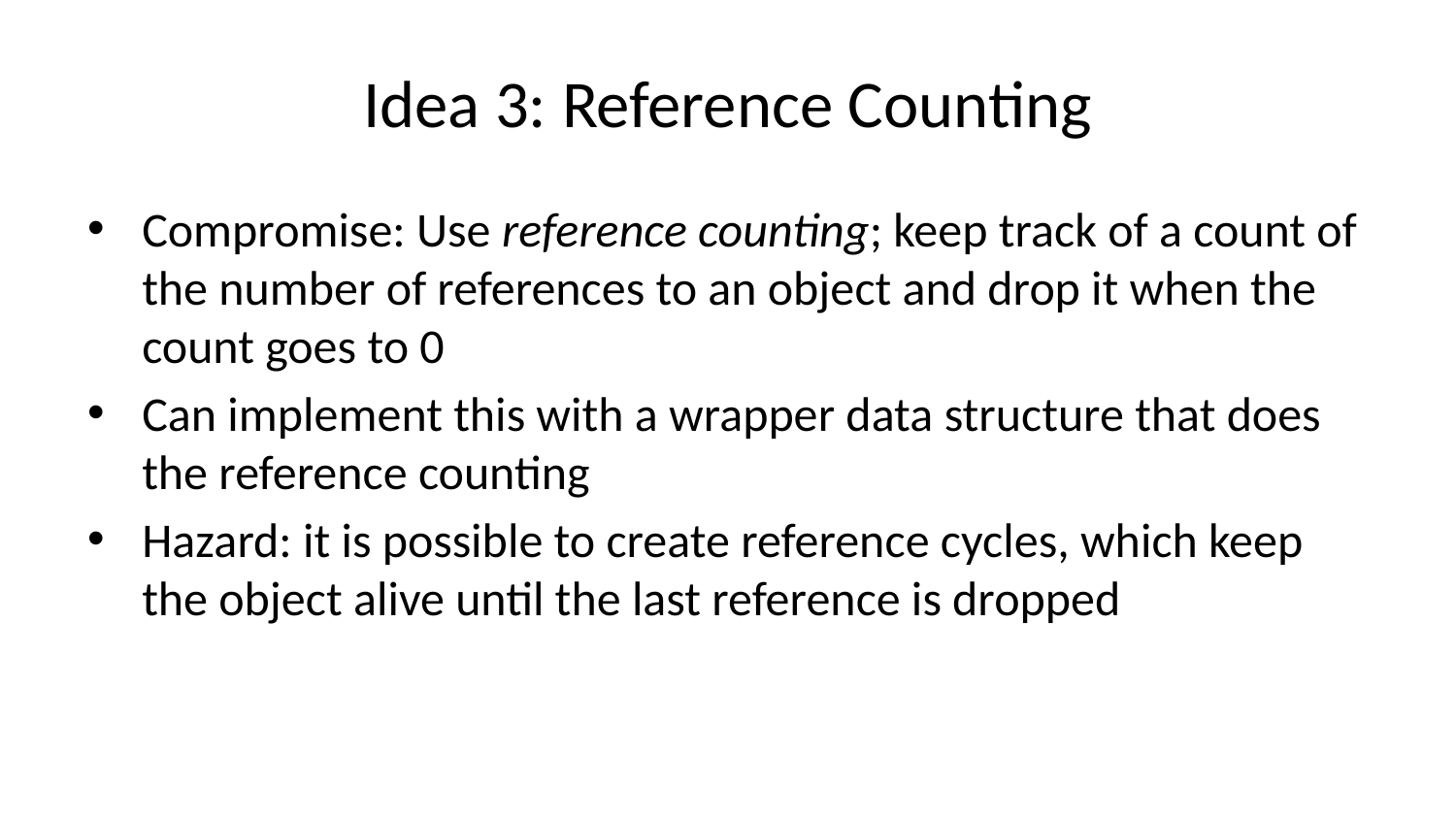

# Idea 3: Reference Counting
Compromise: Use reference counting; keep track of a count of the number of references to an object and drop it when the count goes to 0
Can implement this with a wrapper data structure that does the reference counting
Hazard: it is possible to create reference cycles, which keep the object alive until the last reference is dropped